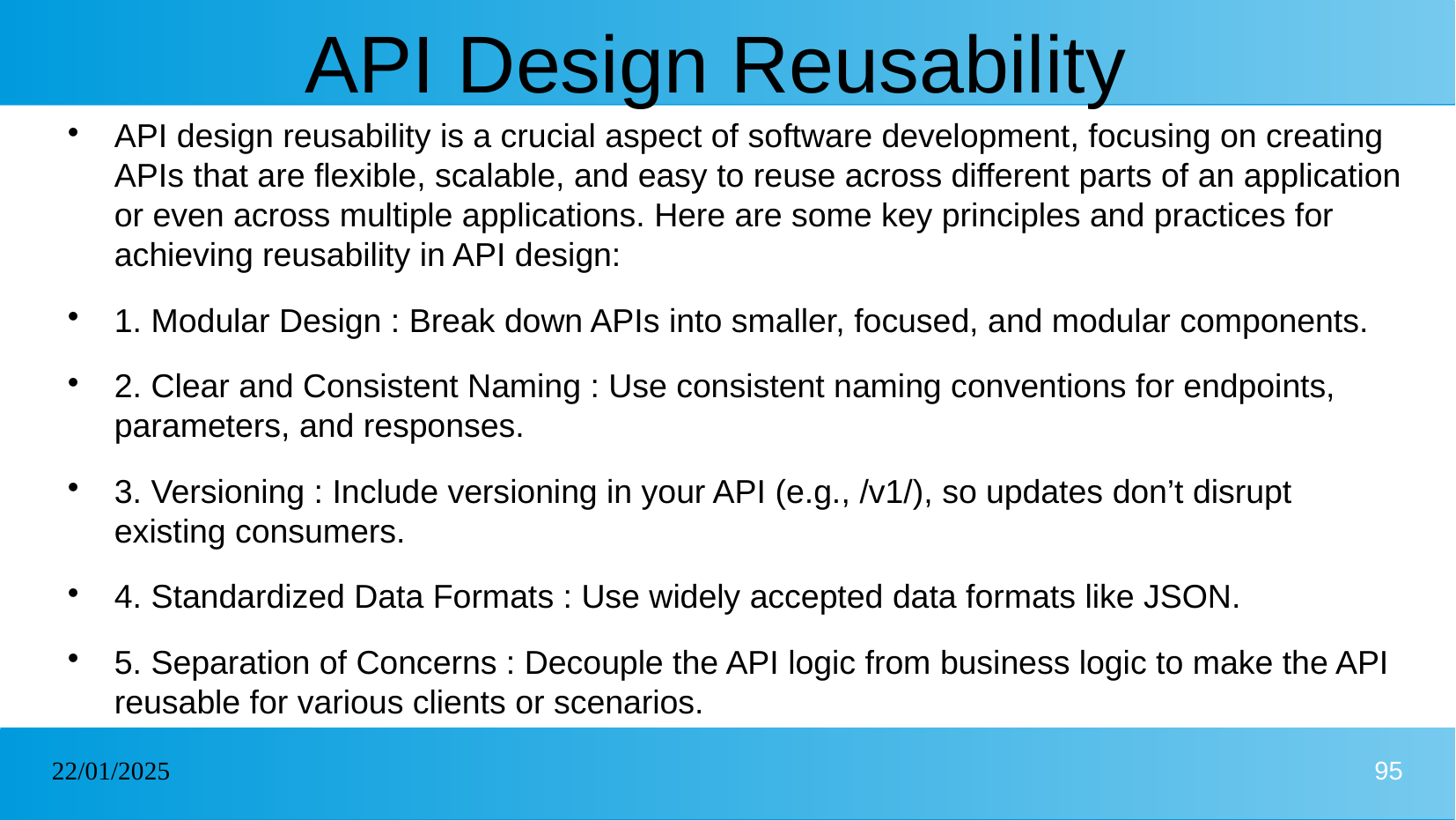

# API Design Reusability
API design reusability is a crucial aspect of software development, focusing on creating APIs that are flexible, scalable, and easy to reuse across different parts of an application or even across multiple applications. Here are some key principles and practices for achieving reusability in API design:
1. Modular Design : Break down APIs into smaller, focused, and modular components.
2. Clear and Consistent Naming : Use consistent naming conventions for endpoints, parameters, and responses.
3. Versioning : Include versioning in your API (e.g., /v1/), so updates don’t disrupt existing consumers.
4. Standardized Data Formats : Use widely accepted data formats like JSON.
5. Separation of Concerns : Decouple the API logic from business logic to make the API reusable for various clients or scenarios.
22/01/2025
95